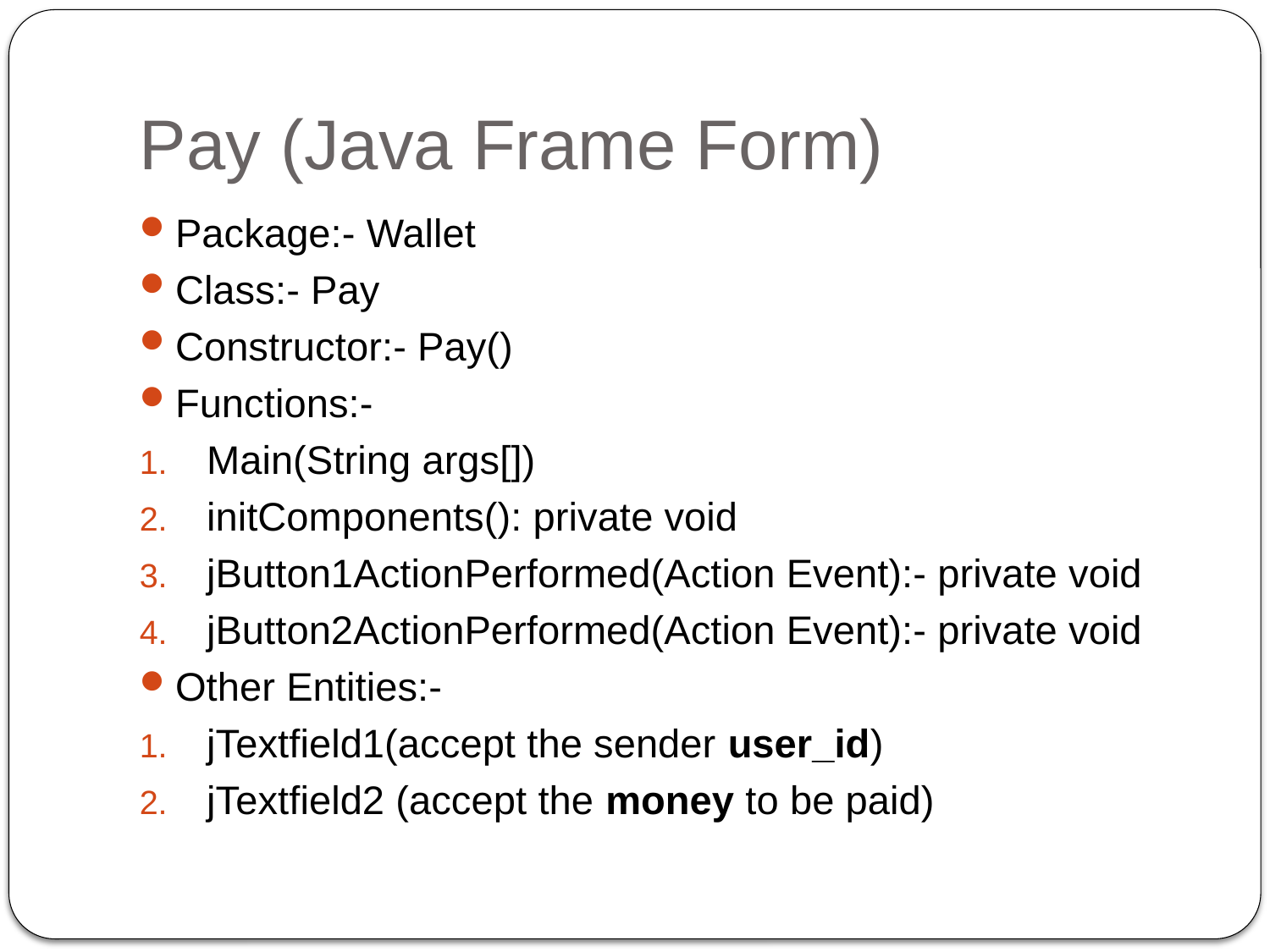

# Pay (Java Frame Form)
Package:- Wallet
Class:- Pay
Constructor:- Pay()
Functions:-
Main(String args[])
initComponents(): private void
jButton1ActionPerformed(Action Event):- private void
jButton2ActionPerformed(Action Event):- private void
Other Entities:-
jTextfield1(accept the sender user_id)
jTextfield2 (accept the money to be paid)